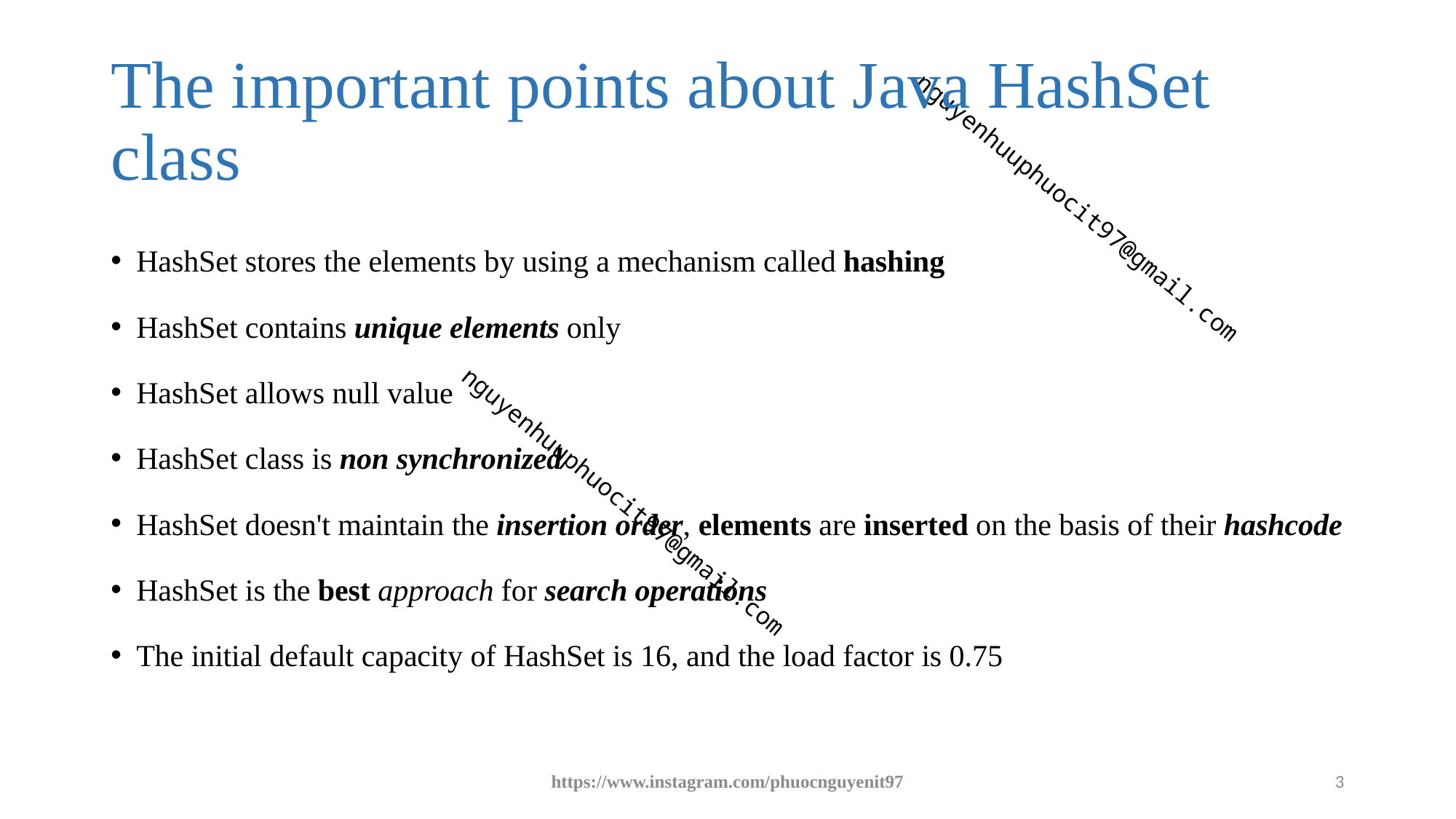

# The important points about Java HashSet class
HashSet stores the elements by using a mechanism called hashing
HashSet contains unique elements only
HashSet allows null value
HashSet class is non synchronized
HashSet doesn't maintain the insertion order, elements are inserted on the basis of their hashcode
HashSet is the best approach for search operations
The initial default capacity of HashSet is 16, and the load factor is 0.75
https://www.instagram.com/phuocnguyenit97
3